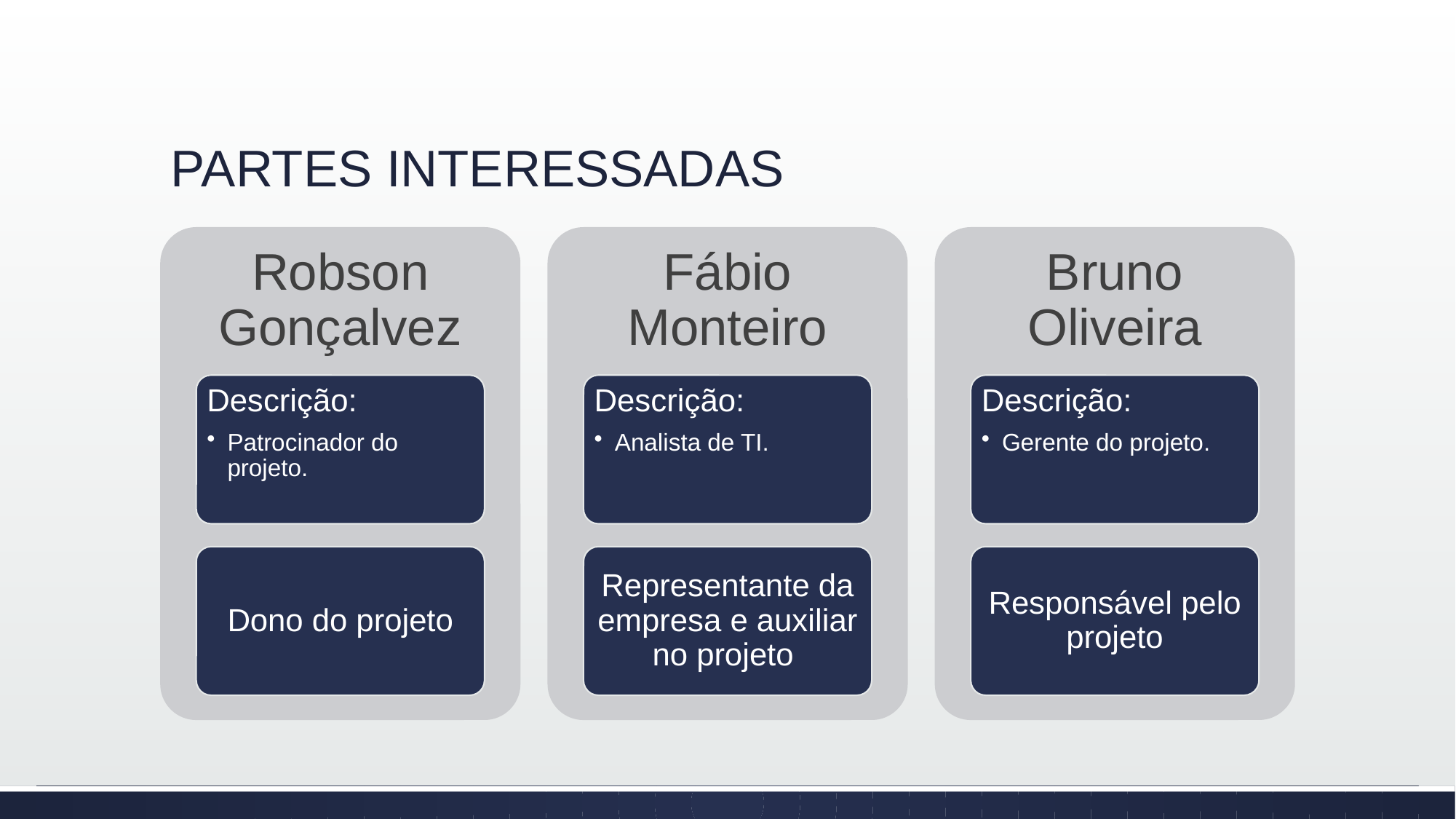

# PARTES INTERESSADAS
Robson Gonçalvez
Descrição:
Patrocinador do projeto.
Dono do projeto
Fábio Monteiro
Descrição:
Analista de TI.
Representante da empresa e auxiliar no projeto
Bruno Oliveira
Descrição:
Gerente do projeto.
Responsável pelo projeto